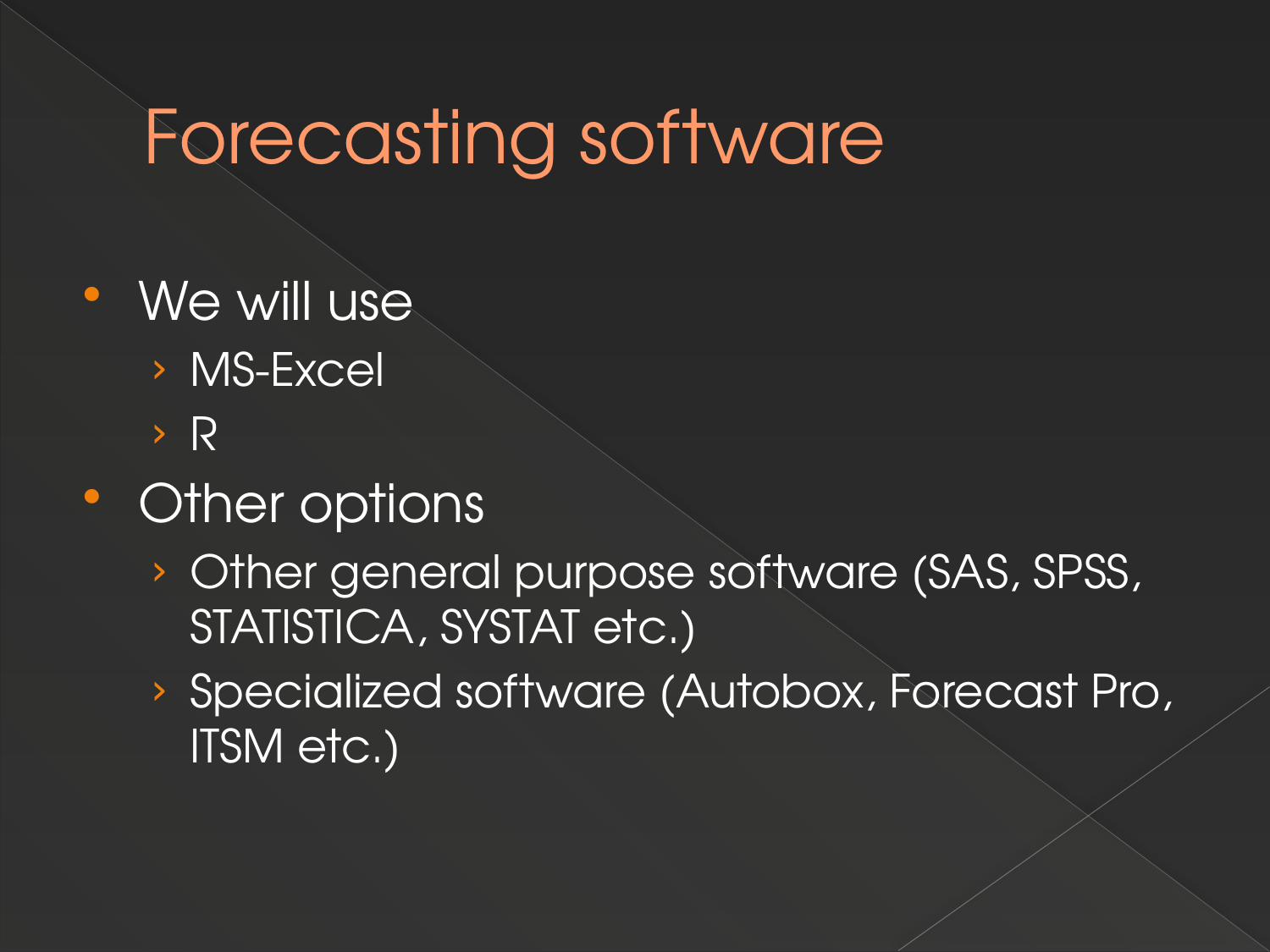

# Forecasting software
We will use
MS-Excel
R
Other options
Other general purpose software (SAS, SPSS, STATISTICA, SYSTAT etc.)
Specialized software (Autobox, Forecast Pro, ITSM etc.)